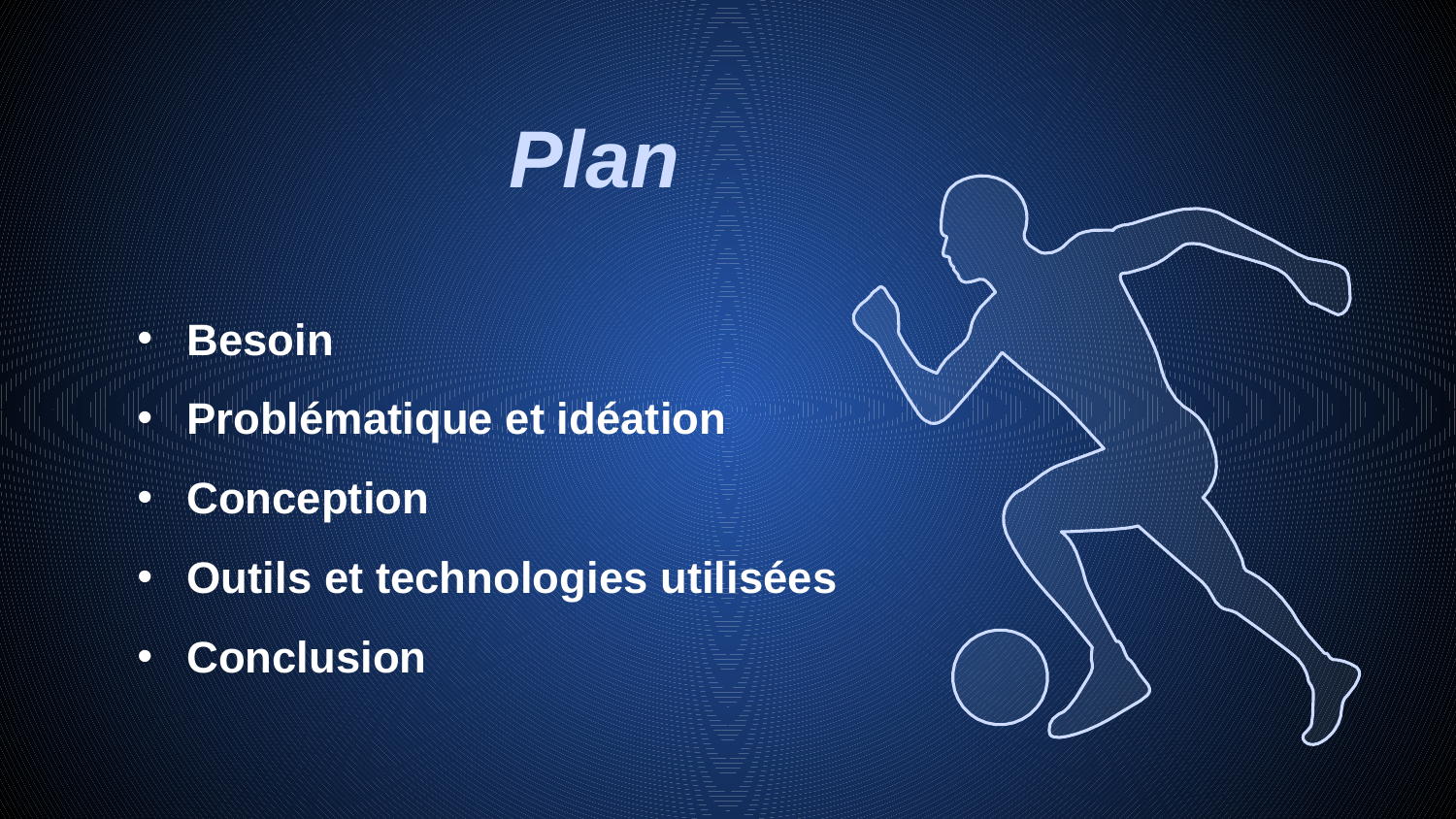

# Plan

Besoin
Problématique et idéation
Conception
Outils et technologies utilisées
Conclusion